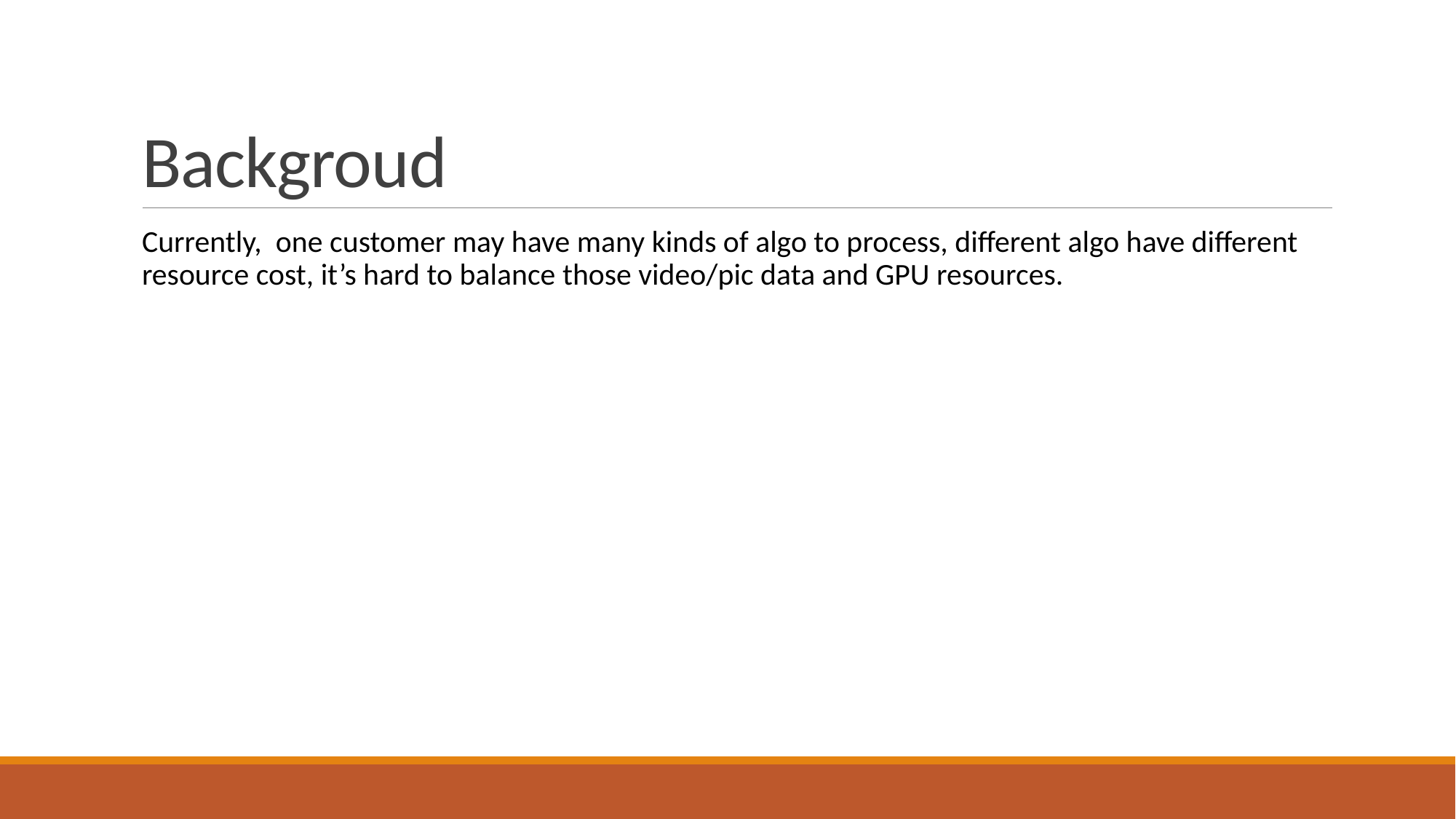

# Backgroud
Currently,  one customer may have many kinds of algo to process, different algo have different resource cost, it’s hard to balance those video/pic data and GPU resources.